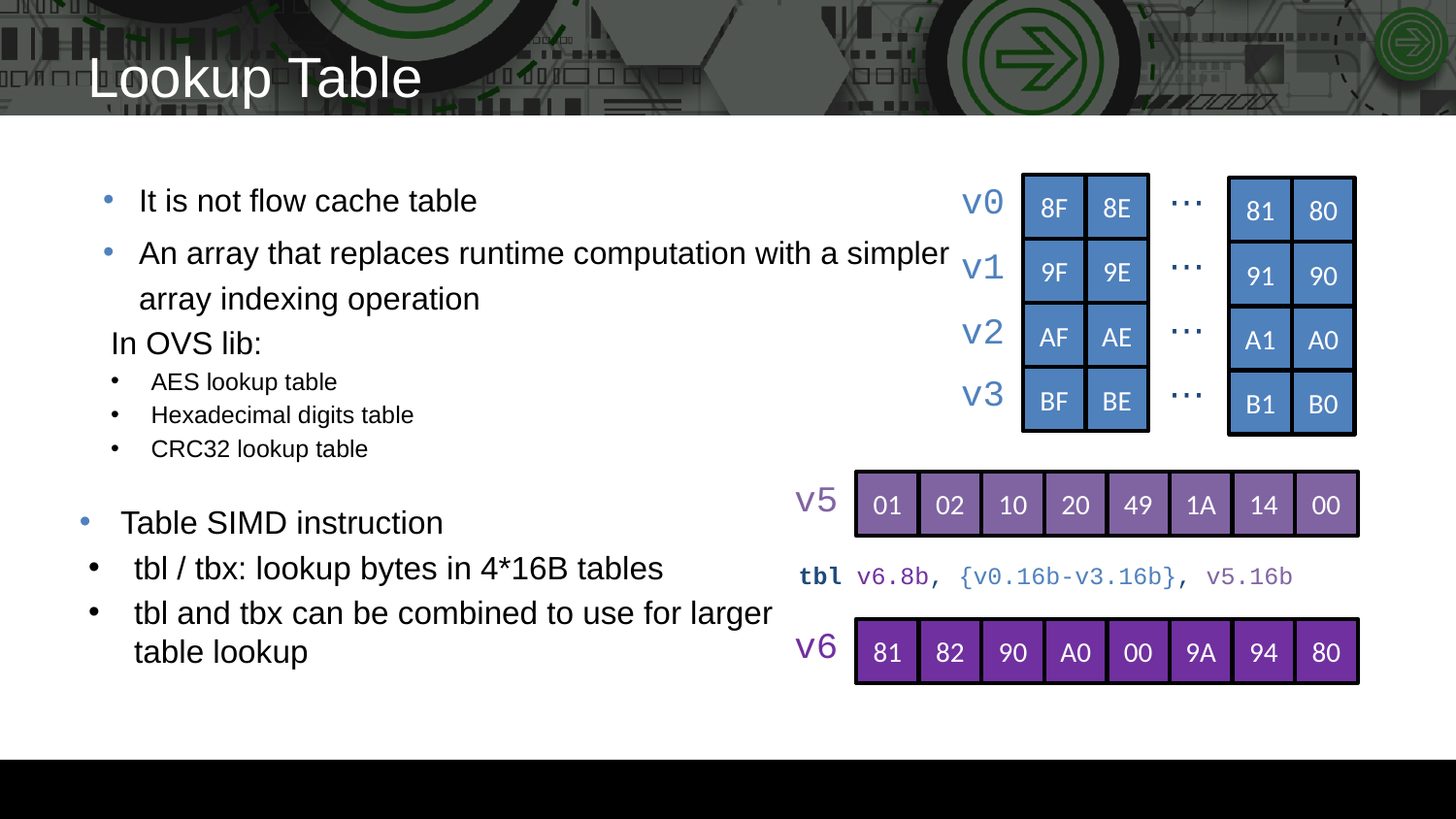

# Lookup Table
It is not flow cache table
An array that replaces runtime computation with a simpler array indexing operation
In OVS lib:
AES lookup table
Hexadecimal digits table
CRC32 lookup table

8F
8E
81
80
v0
⋯
9F
9E
91
90
v1
⋯
AF
AE
A1
A0
⋯
v2
BF
BE
B1
B0
v3
⋯

Table SIMD instruction
tbl / tbx: lookup bytes in 4*16B tables
tbl and tbx can be combined to use for larger table lookup

01
02
10
20
49
1A
14
00
v5
tbl v6.8b, {v0.16b-v3.16b}, v5.16b
81
82
90
A0
00
9A
94
80
v6